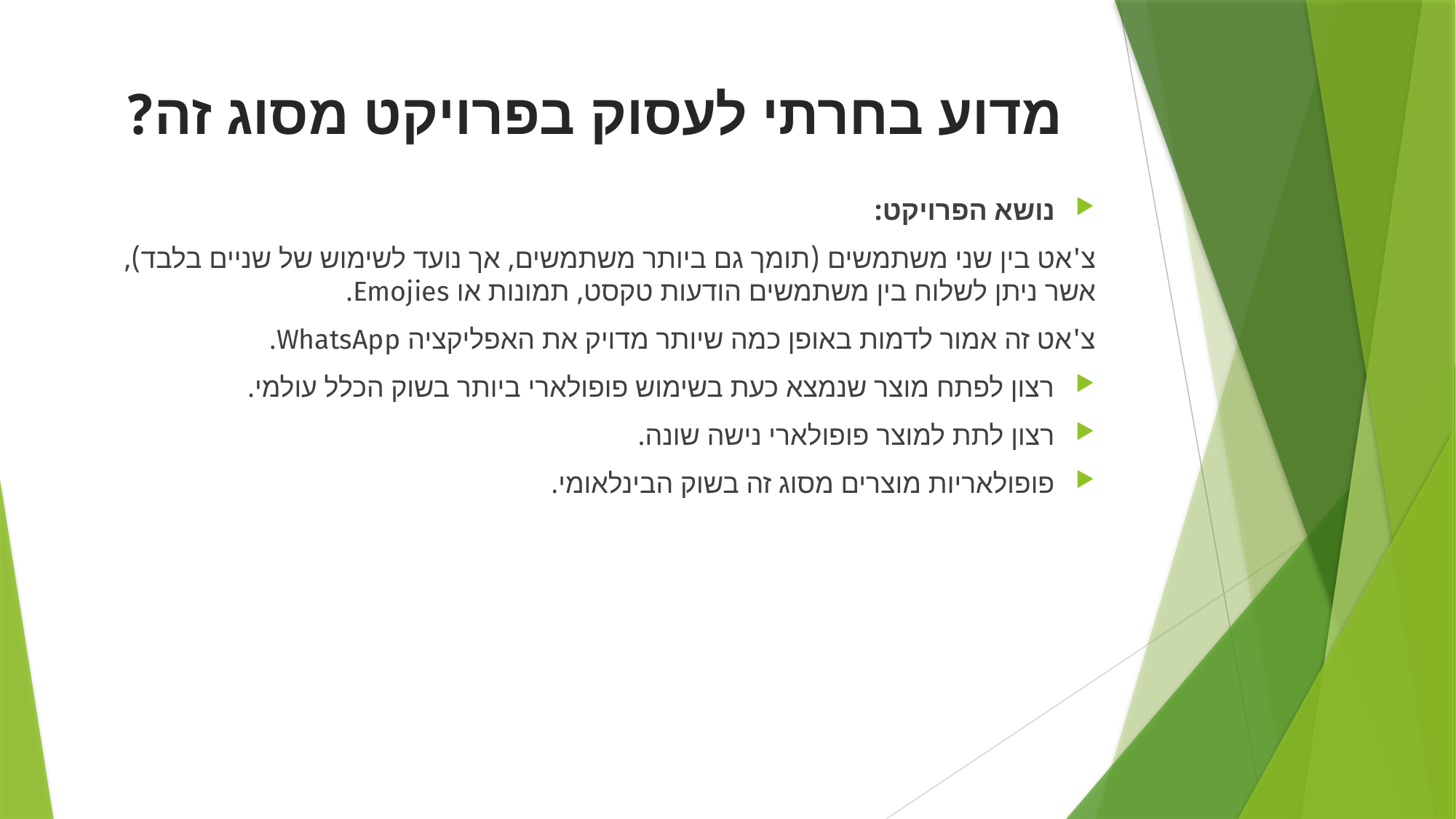

# מדוע בחרתי לעסוק בפרויקט מסוג זה?
נושא הפרויקט:
	צ'אט בין שני משתמשים (תומך גם ביותר משתמשים, אך נועד לשימוש של שניים בלבד), 	אשר ניתן לשלוח בין משתמשים הודעות טקסט, תמונות או Emojies.
	צ'אט זה אמור לדמות באופן כמה שיותר מדויק את האפליקציה WhatsApp.
רצון לפתח מוצר שנמצא כעת בשימוש פופולארי ביותר בשוק הכלל עולמי.
רצון לתת למוצר פופולארי נישה שונה.
פופולאריות מוצרים מסוג זה בשוק הבינלאומי.